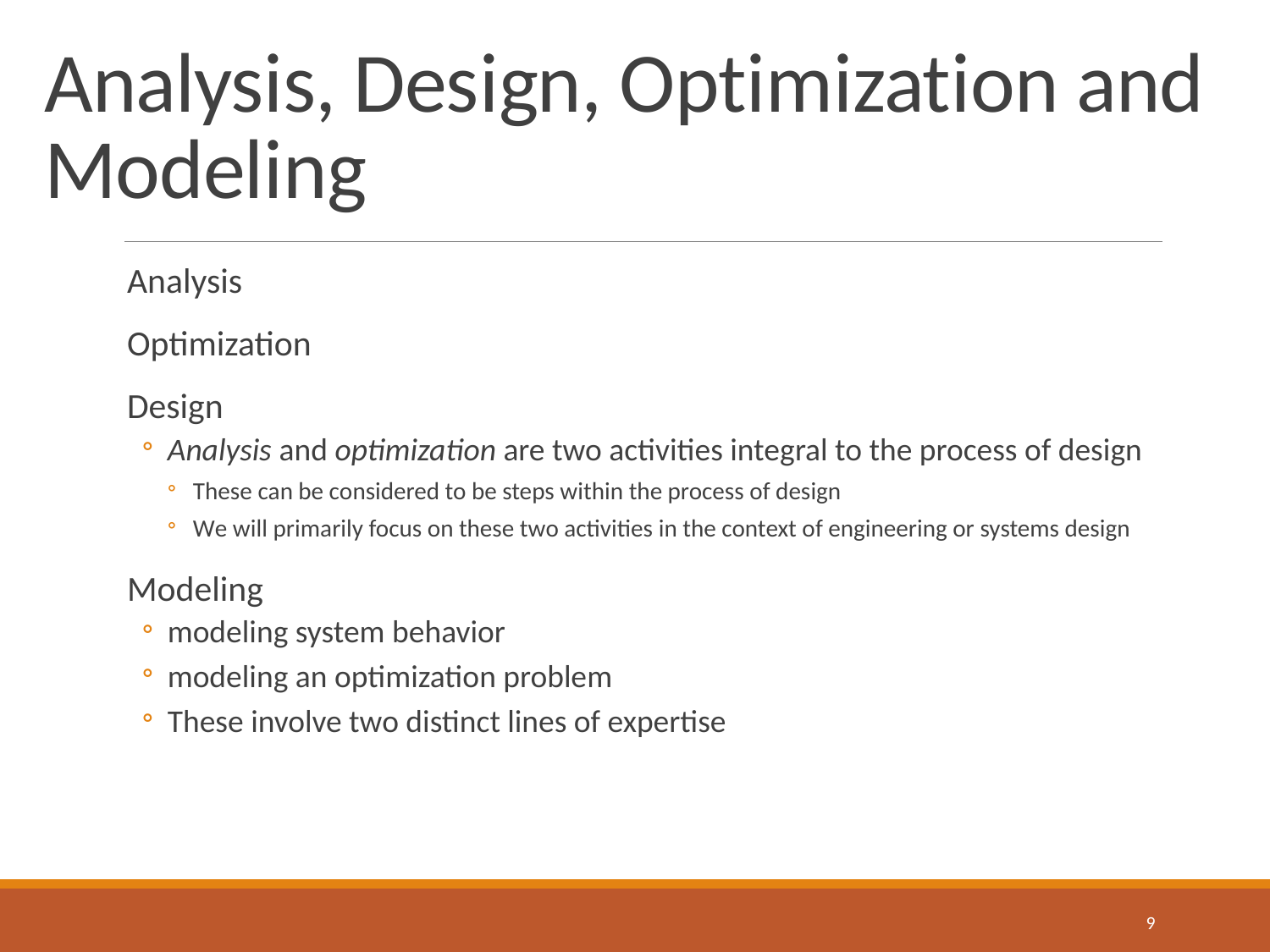

# Analysis, Design, Optimization and Modeling
Analysis
Optimization
Design
Analysis and optimization are two activities integral to the process of design
These can be considered to be steps within the process of design
We will primarily focus on these two activities in the context of engineering or systems design
Modeling
modeling system behavior
modeling an optimization problem
These involve two distinct lines of expertise
9